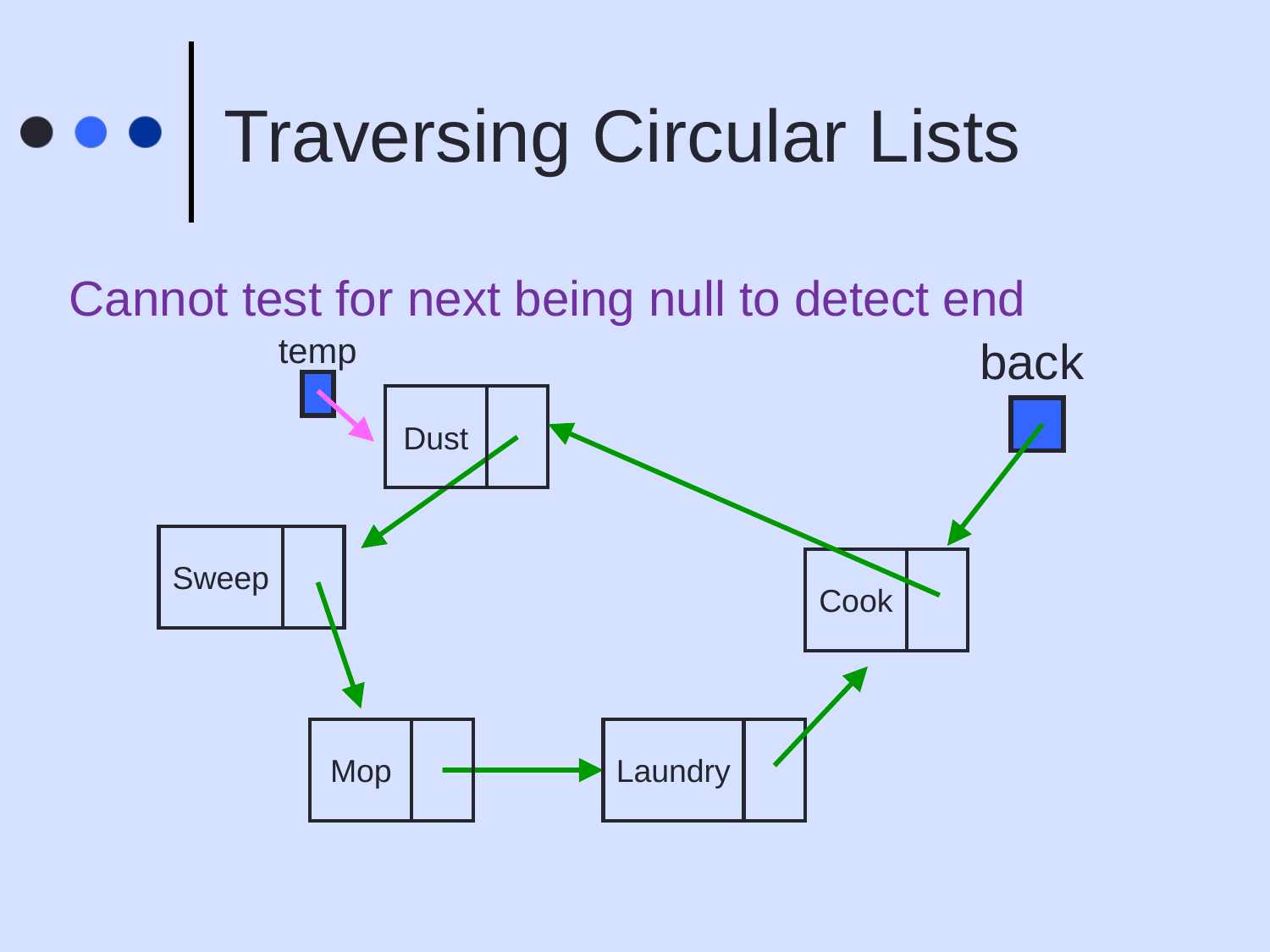

# Traversing Circular Lists
Cannot test for next being null to detect end
temp

back

Dust

Sweep

Cook

Mop

Laundry